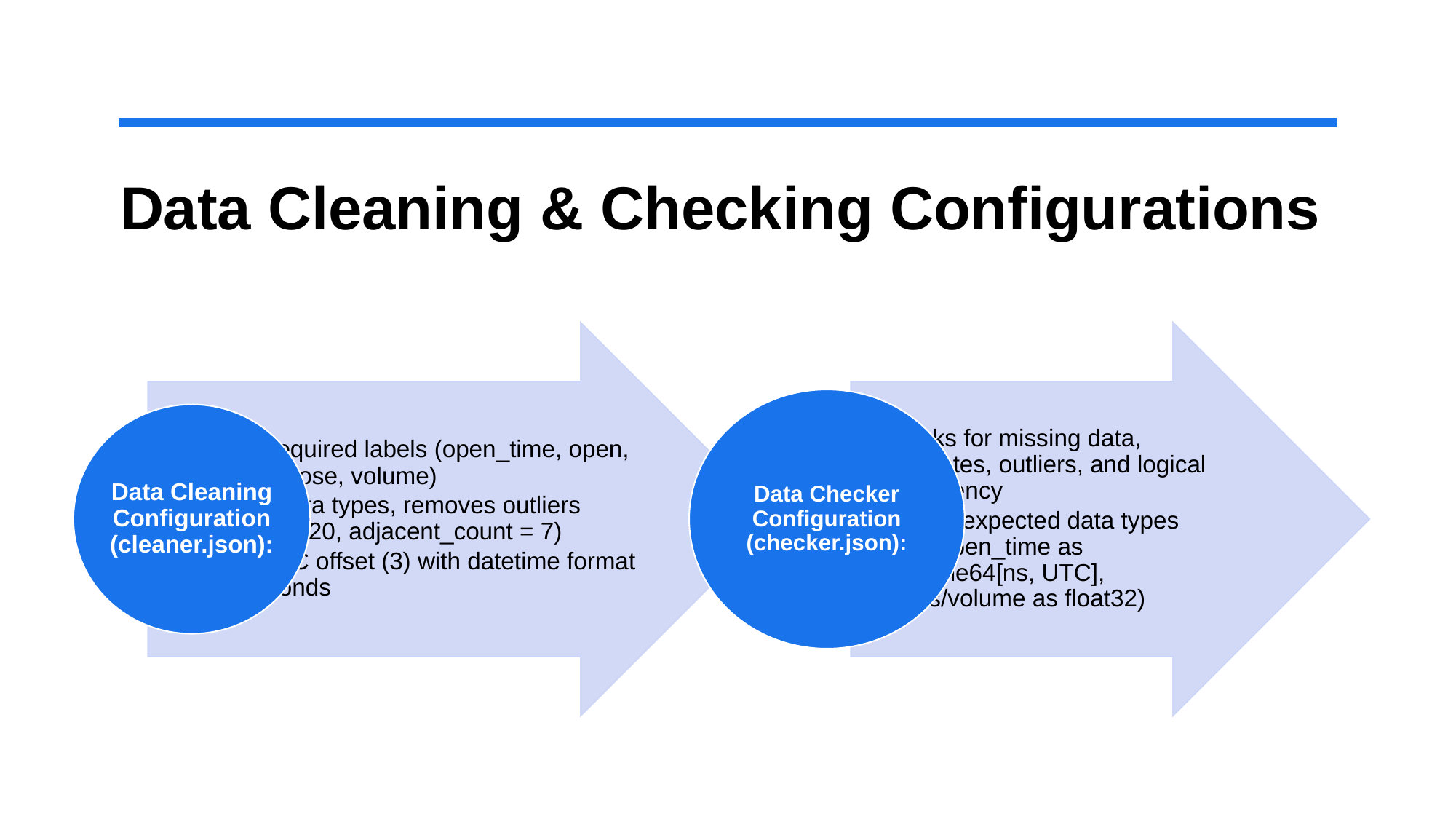

# Data Cleaning & Checking Configurations
Ensures required labels (open_time, open, high, low, close, volume)
Validates data types, removes outliers (threshold = 20, adjacent_count = 7)
Applies UTC offset (3) with datetime format in milliseconds
Data Cleaning Configuration (cleaner.json):
Checks for missing data, duplicates, outliers, and logical consistency
Verifies expected data types (e.g., open_time as datetime64[ns, UTC], prices/volume as float32)
Data Checker Configuration (checker.json):